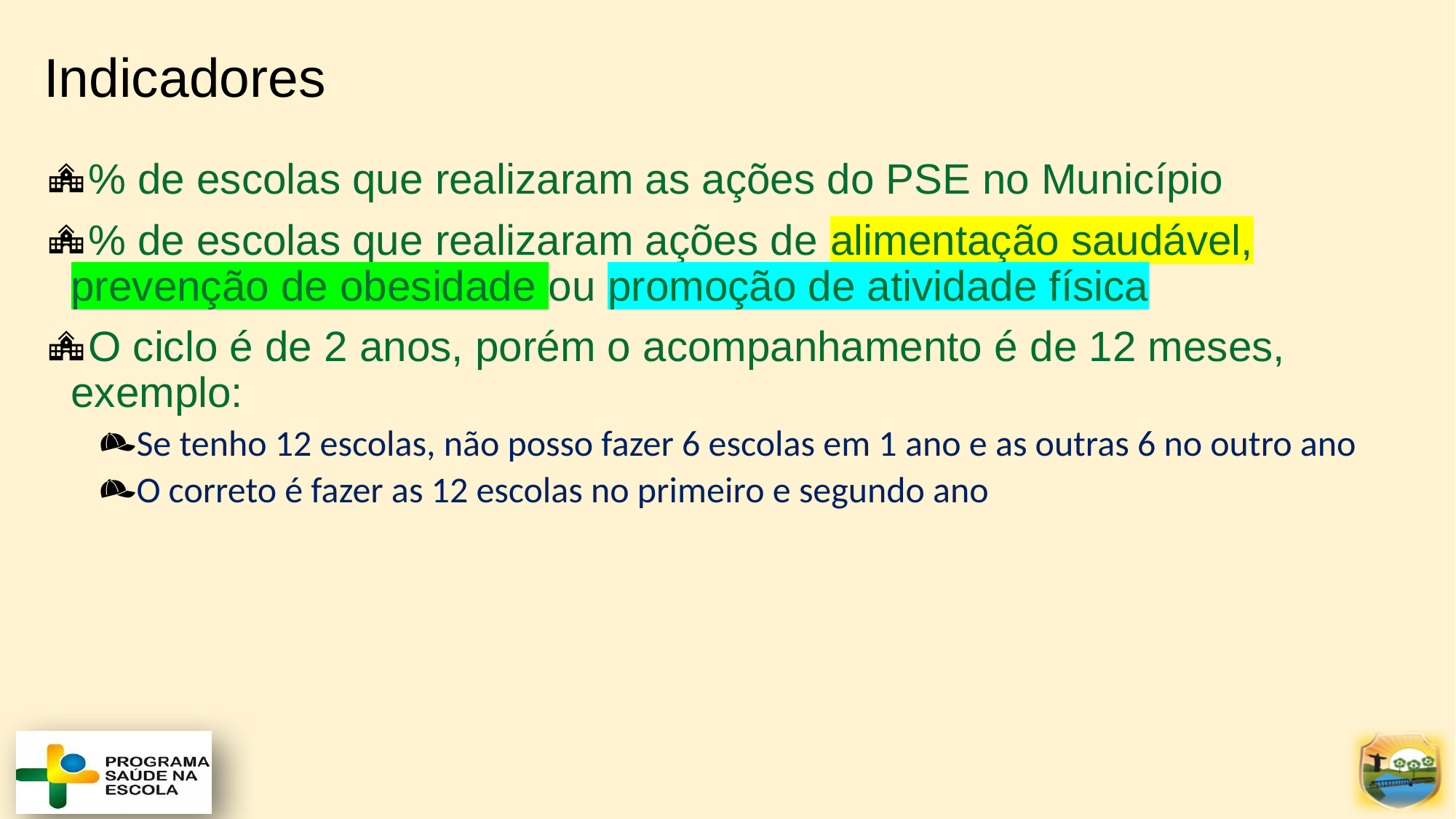

# Indicadores
% de escolas que realizaram as ações do PSE no Município
% de escolas que realizaram ações de alimentação saudável, prevenção de obesidade ou promoção de atividade física
O ciclo é de 2 anos, porém o acompanhamento é de 12 meses, exemplo:
Se tenho 12 escolas, não posso fazer 6 escolas em 1 ano e as outras 6 no outro ano
O correto é fazer as 12 escolas no primeiro e segundo ano